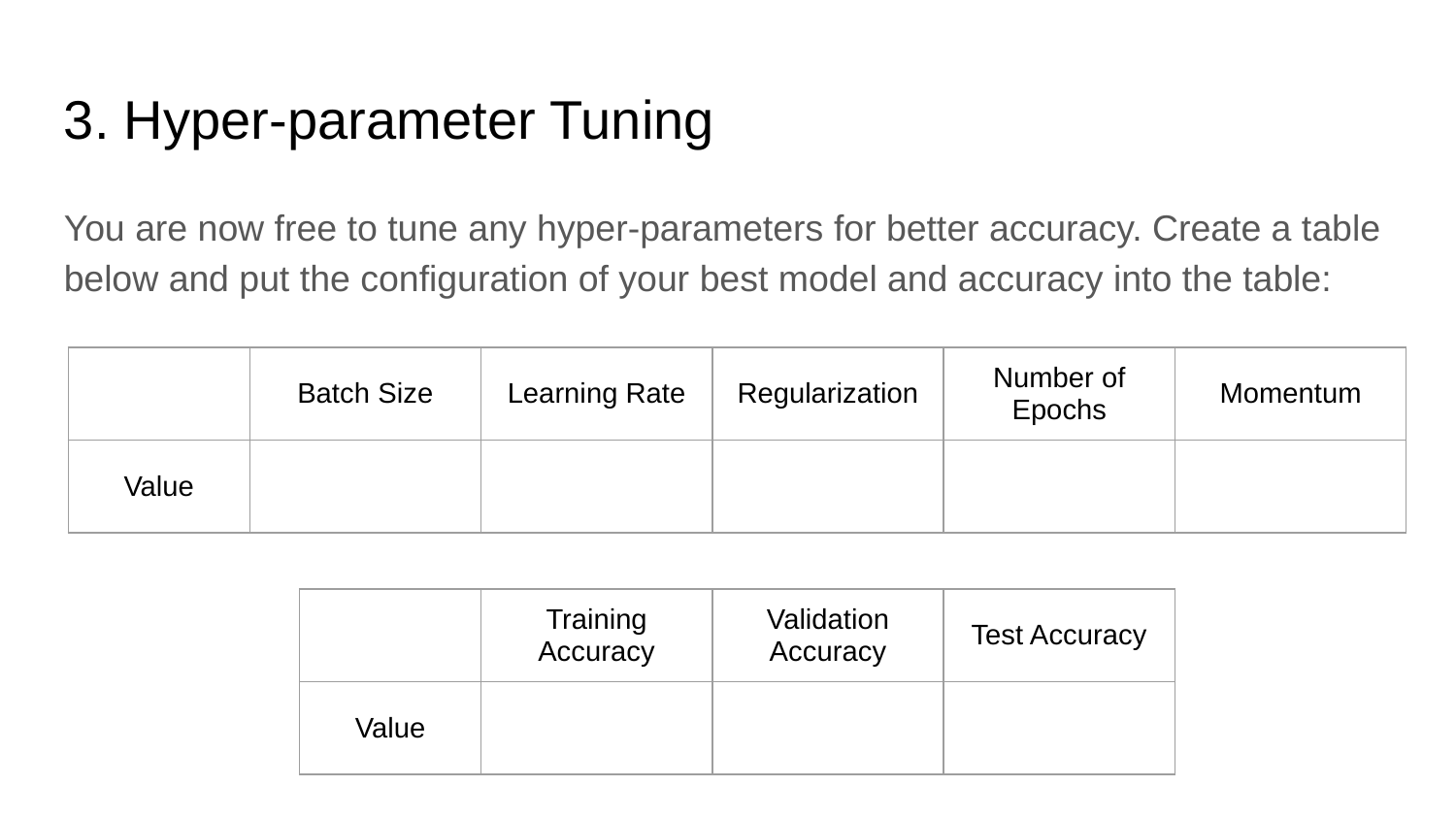

3. Hyper-parameter Tuning
You are now free to tune any hyper-parameters for better accuracy. Create a table below and put the configuration of your best model and accuracy into the table:

|  | Batch Size | Learning Rate | Regularization | Number of Epochs | Momentum |
| --- | --- | --- | --- | --- | --- |
| Value |  |  |  |  |  |
|  | Training Accuracy | Validation Accuracy | Test Accuracy |
| --- | --- | --- | --- |
| Value |  |  |  |